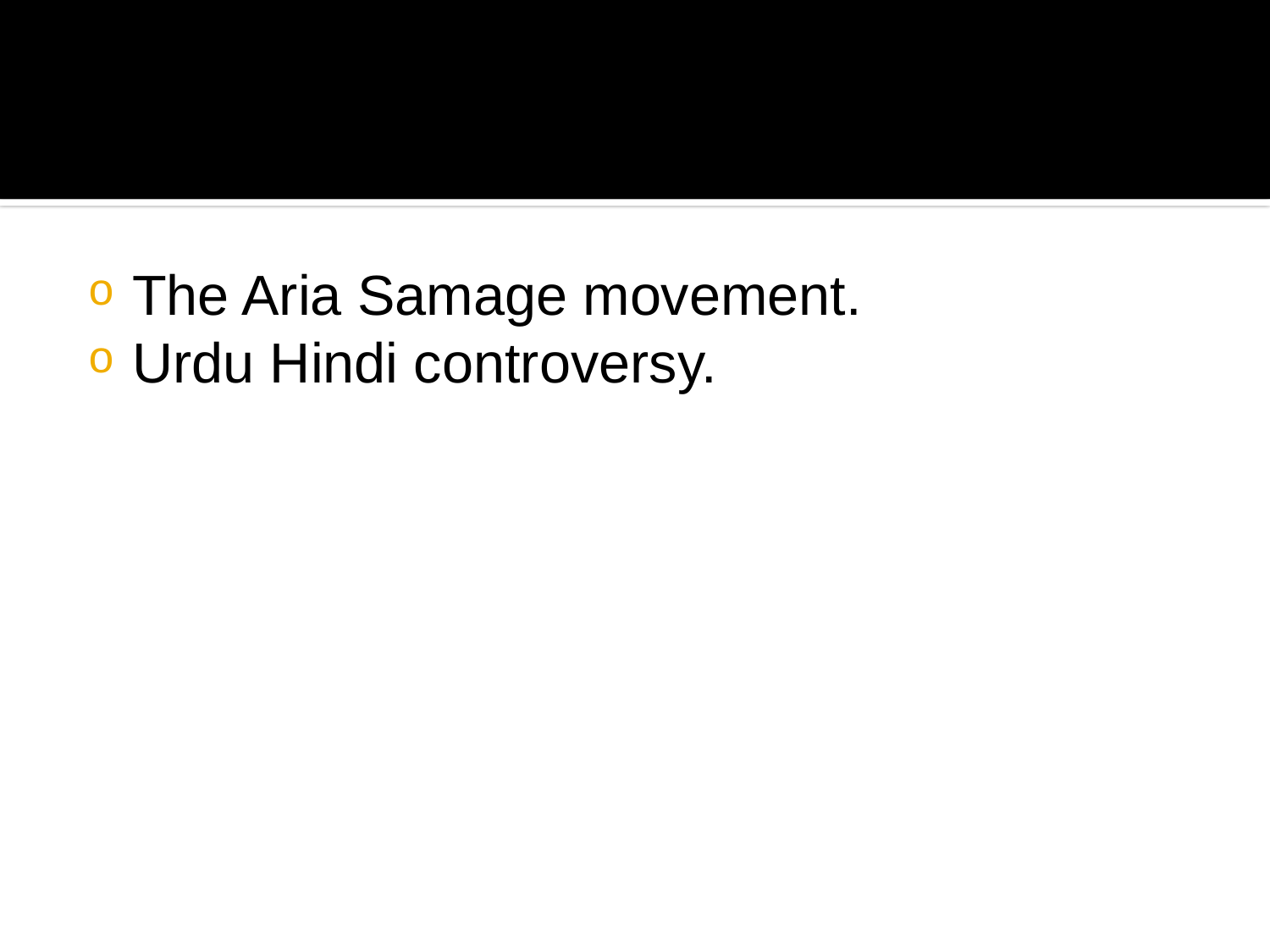

#
The Aria Samage movement.
Urdu Hindi controversy.